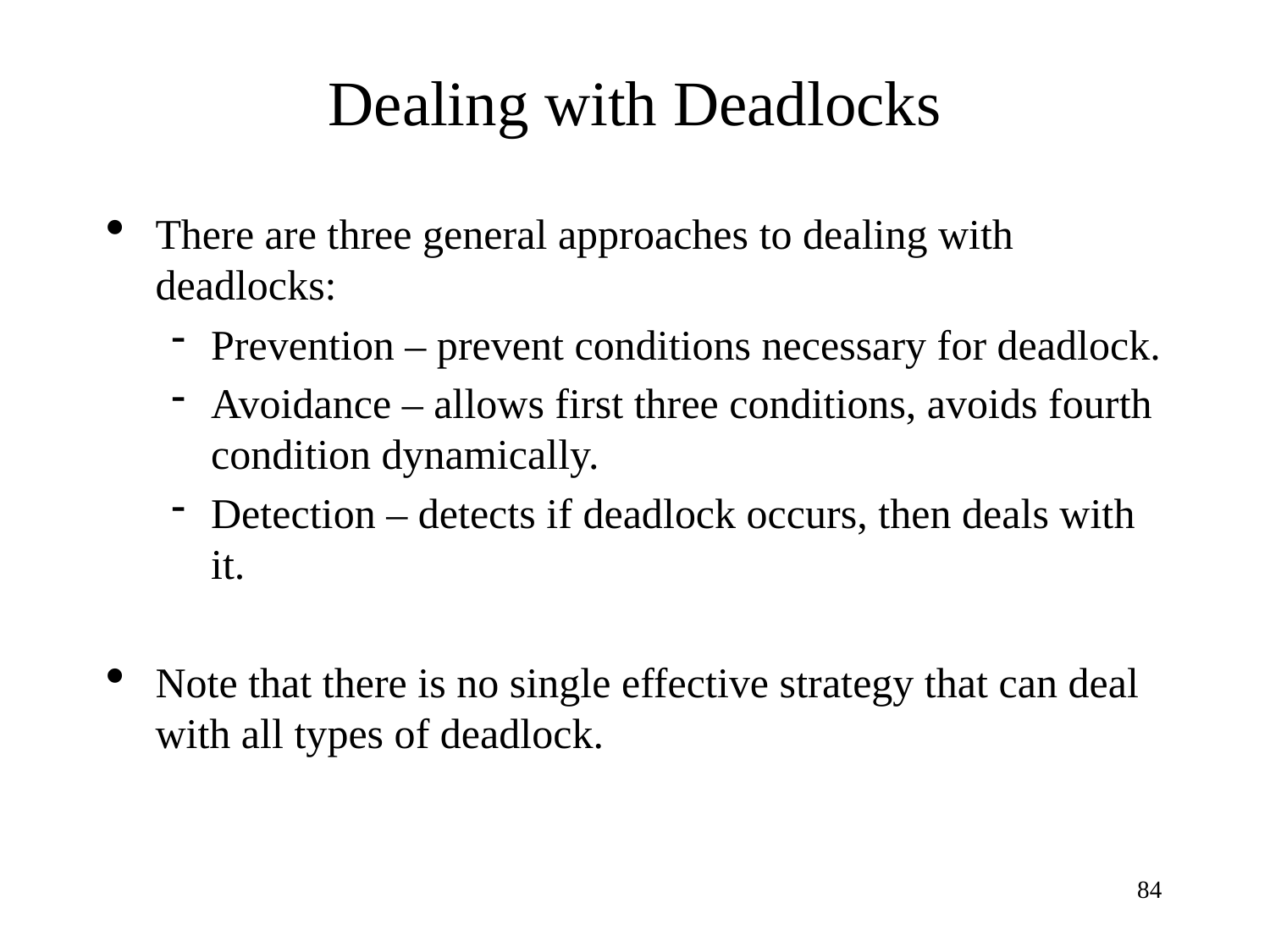

Dealing with Deadlocks
There are three general approaches to dealing with deadlocks:
Prevention – prevent conditions necessary for deadlock.
Avoidance – allows first three conditions, avoids fourth condition dynamically.
Detection – detects if deadlock occurs, then deals with it.

Note that there is no single effective strategy that can deal with all types of deadlock.
84